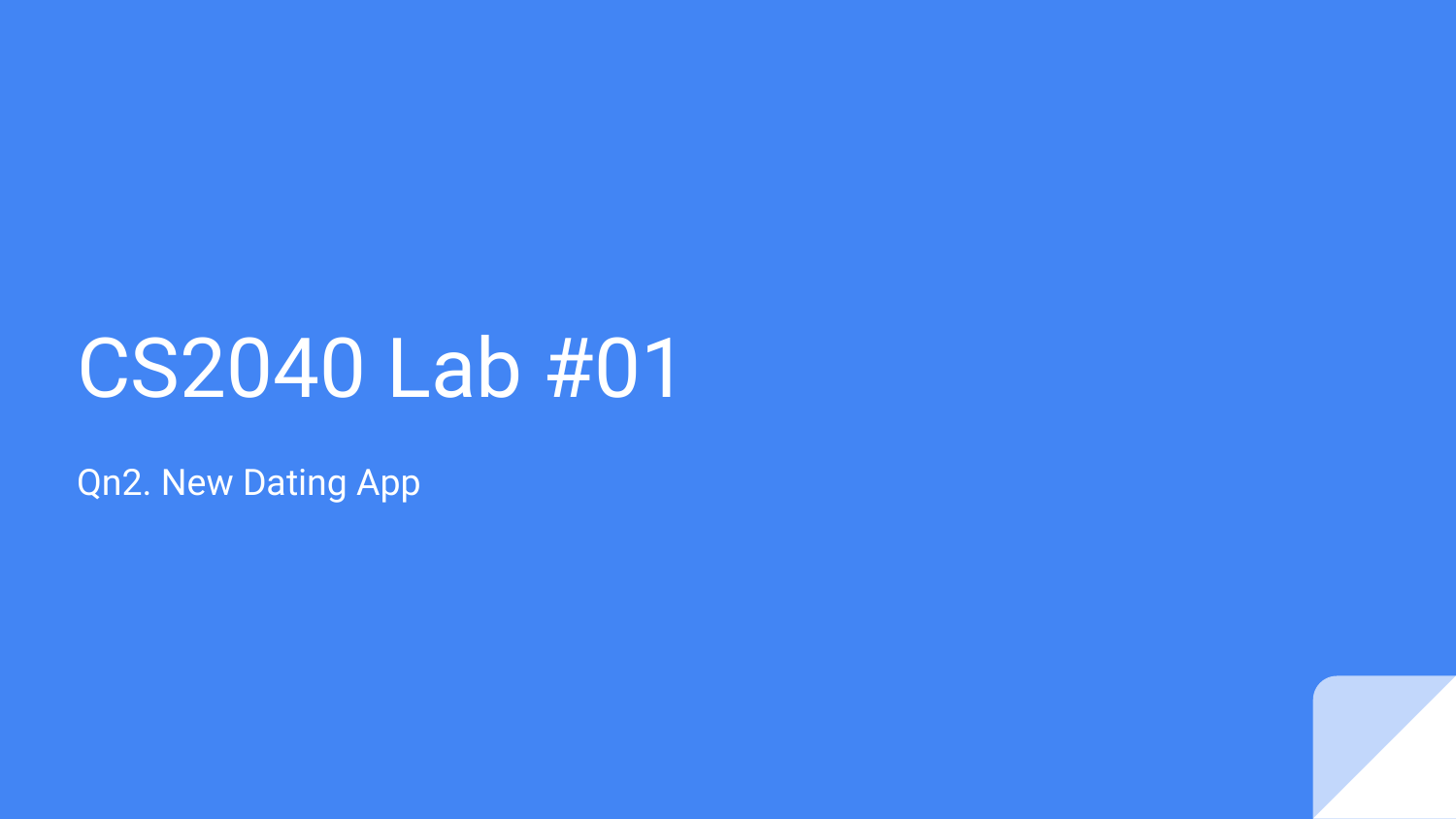

# CS2040 Lab #01
Qn2. New Dating App